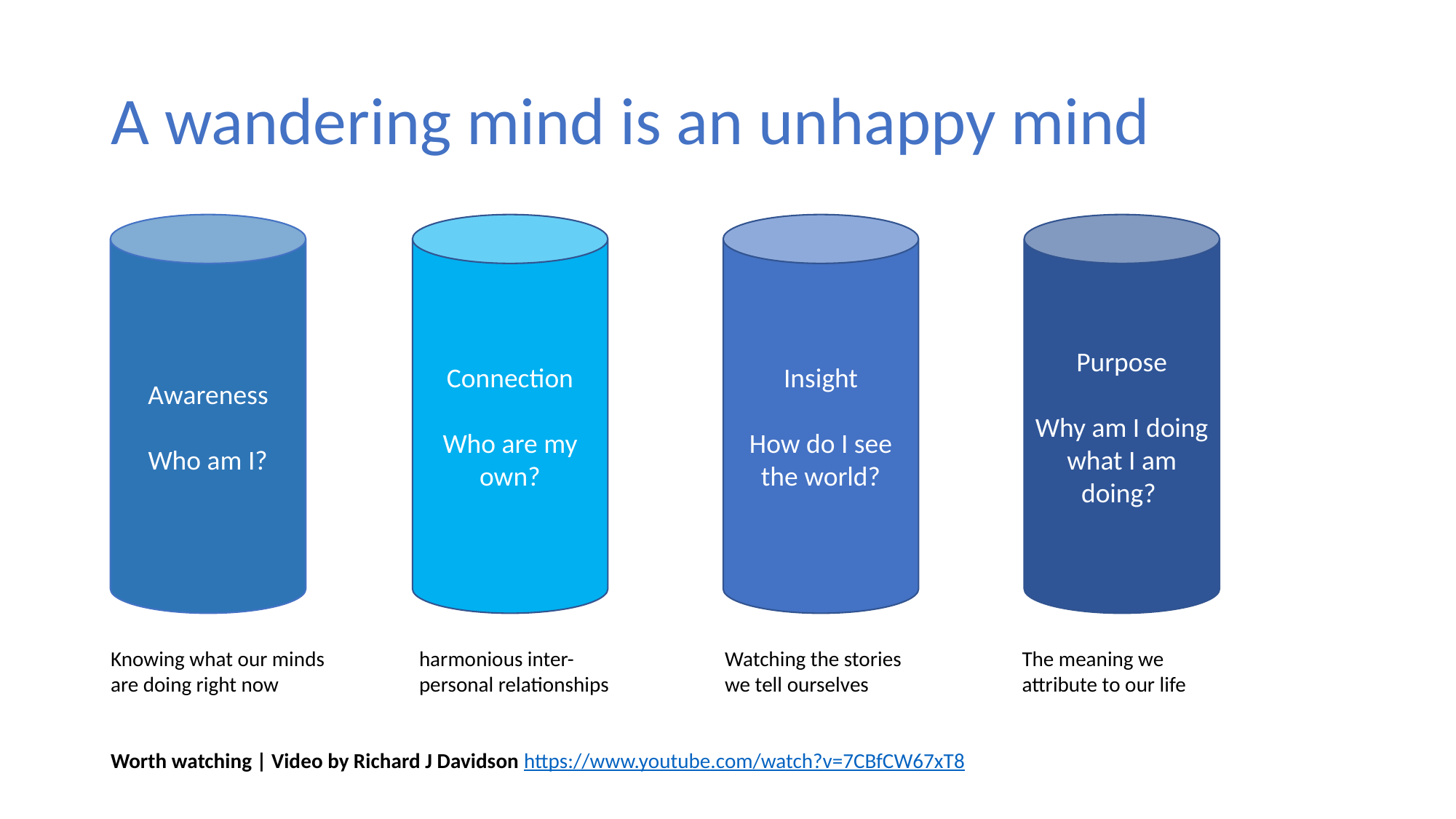

# A wandering mind is an unhappy mind
Awareness

Who am I?
Connection

Who are my own?
Insight

How do I see the world?
Purpose

Why am I doing what I am doing?
Knowing what our minds are doing right now
harmonious inter-personal relationships
Watching the stories we tell ourselves
The meaning we attribute to our life

Worth watching | Video by Richard J Davidson https://www.youtube.com/watch?v=7CBfCW67xT8